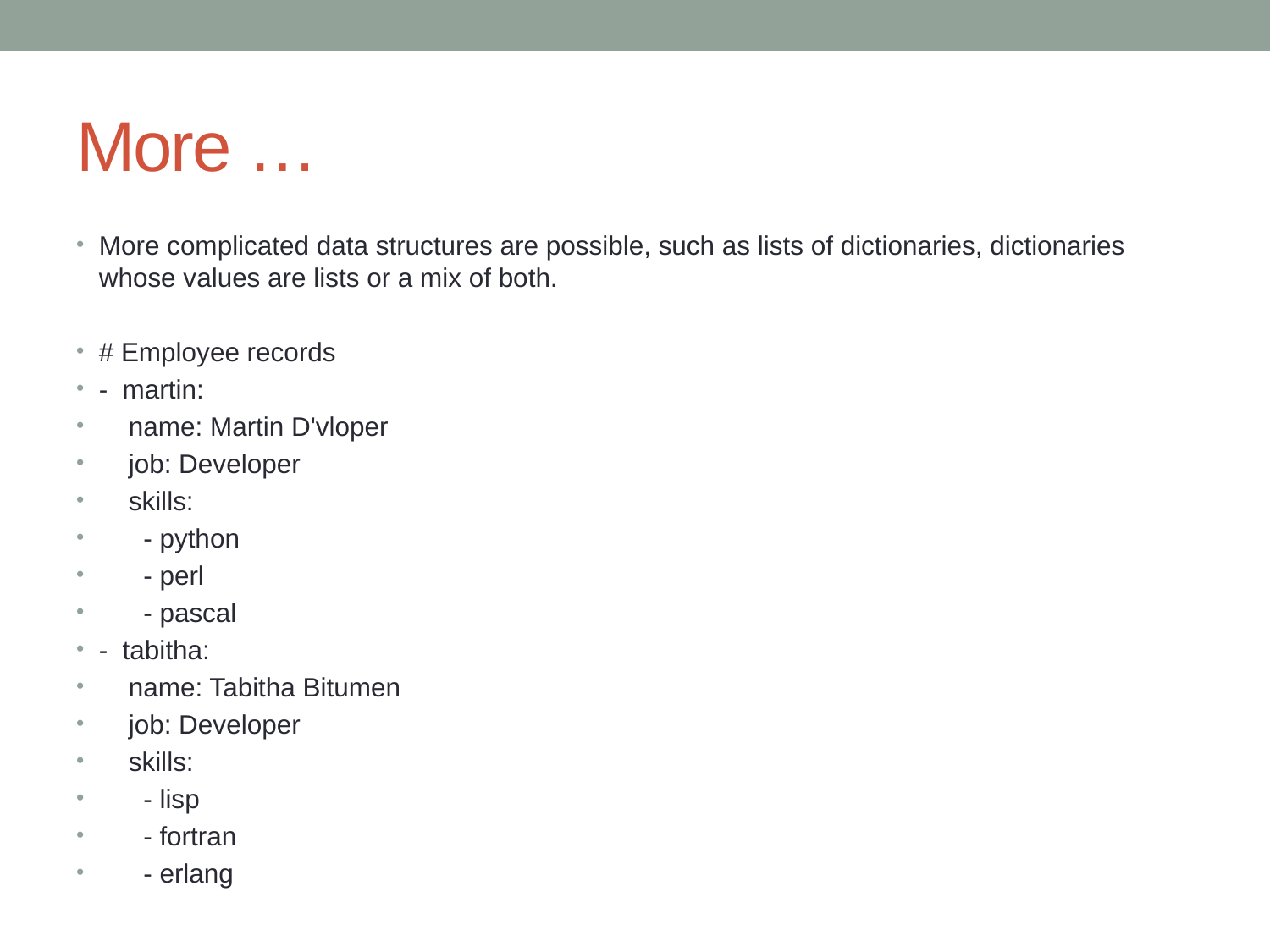

# More …
More complicated data structures are possible, such as lists of dictionaries, dictionaries whose values are lists or a mix of both.

# Employee records
-  martin:
    name: Martin D'vloper
    job: Developer
    skills:
      - python
      - perl
      - pascal
-  tabitha:
    name: Tabitha Bitumen
    job: Developer
    skills:
      - lisp
      - fortran
      - erlang